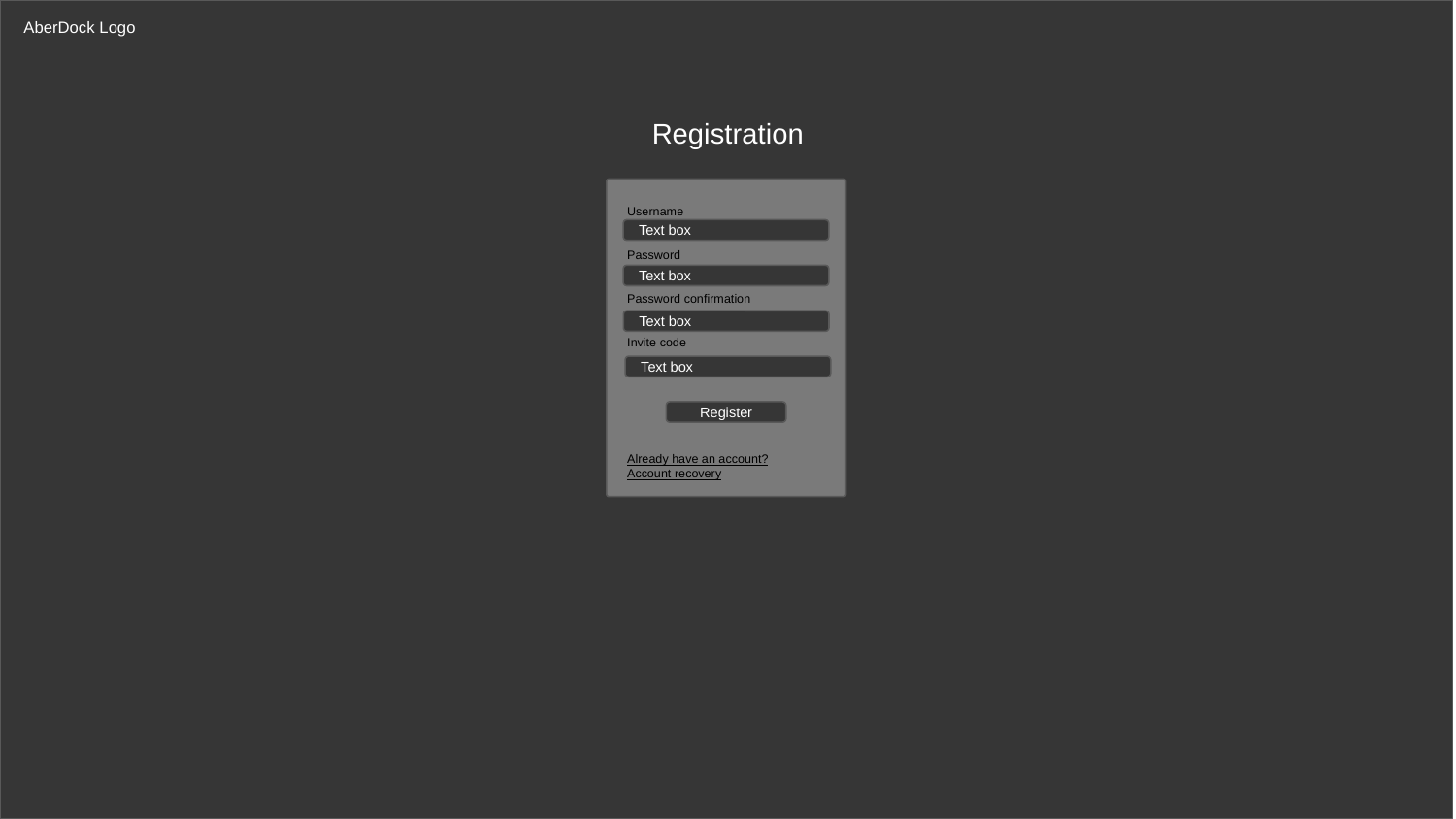

AberDock Logo
Registration

Username

Password

Password confirmation

Invite code

Already have an account?
Account recovery

Text box
Text box
Text box
Text box
Register